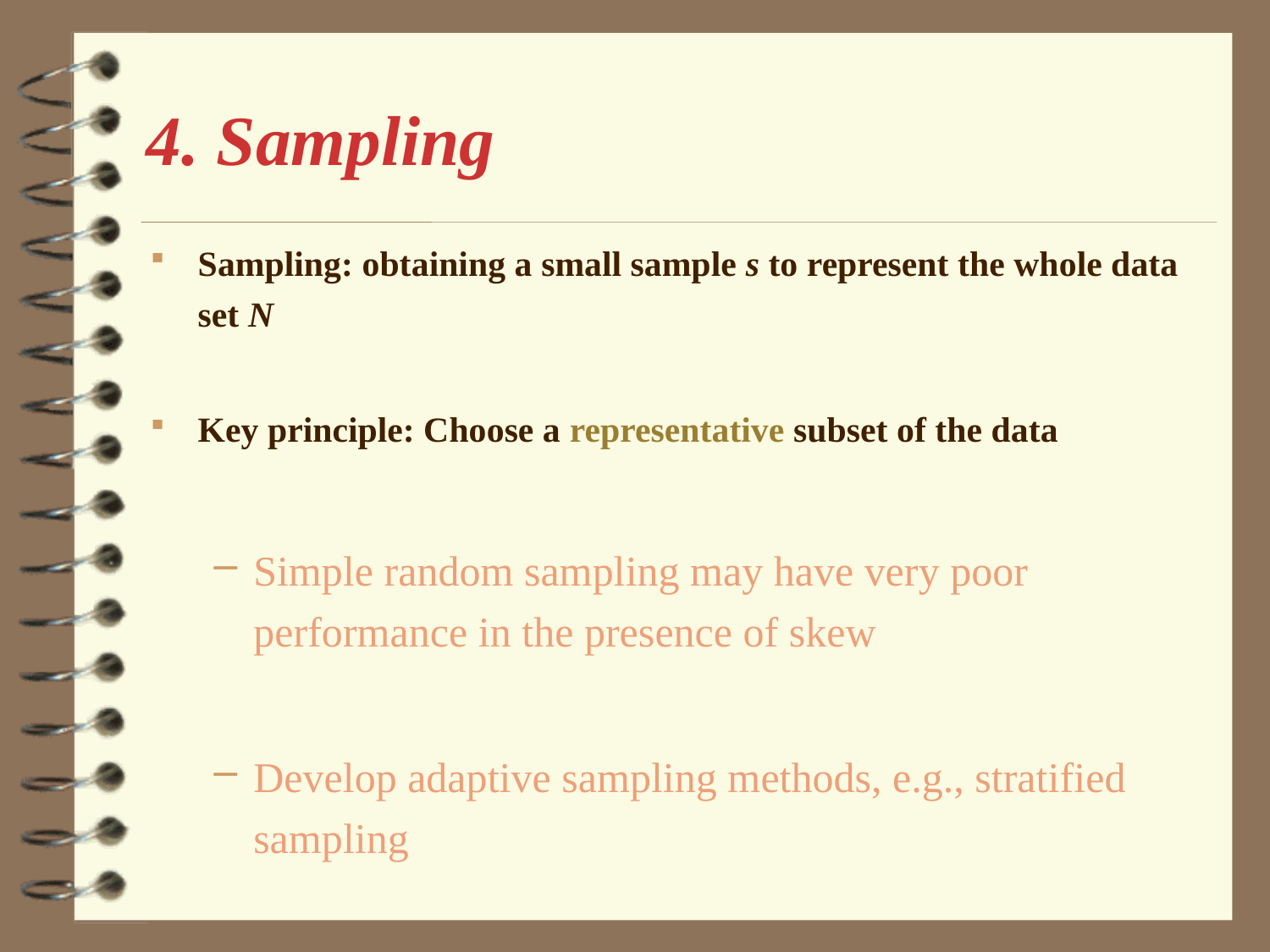

# 4. Sampling
Sampling: obtaining a small sample s to represent the whole data set N

Key principle: Choose a representative subset of the data

Simple random sampling may have very poor performance in the presence of skew

Develop adaptive sampling methods, e.g., stratified sampling